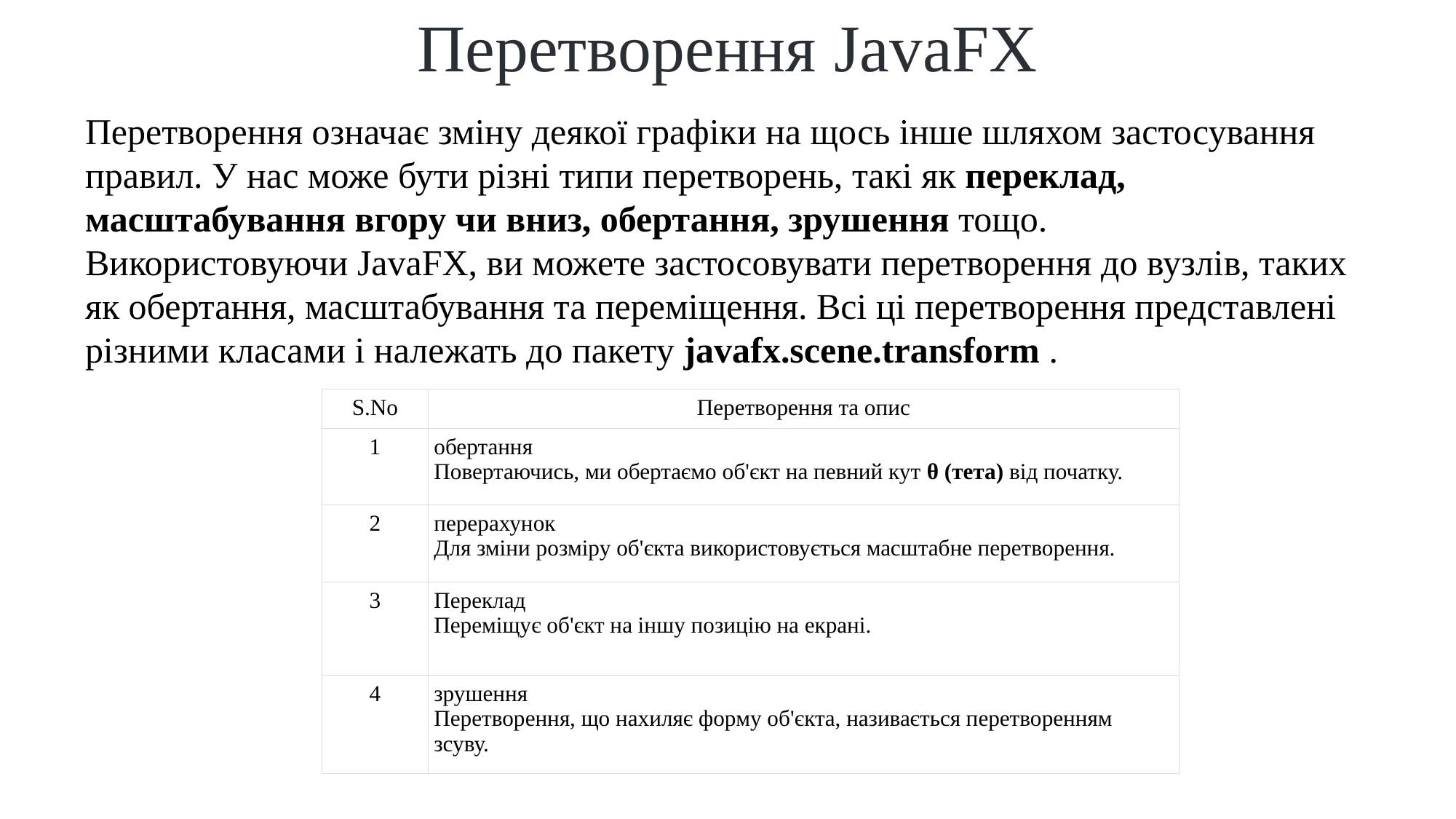

Перетворення JavaFX
Перетворення означає зміну деякої графіки на щось інше шляхом застосування правил. У нас може бути різні типи перетворень, такі як переклад, масштабування вгору чи вниз, обертання, зрушення тощо.
Використовуючи JavaFX, ви можете застосовувати перетворення до вузлів, таких як обертання, масштабування та переміщення. Всі ці перетворення представлені різними класами і належать до пакету javafx.scene.transform .
| S.No | Перетворення та опис |
| --- | --- |
| 1 | обертання Повертаючись, ми обертаємо об'єкт на певний кут θ (тета) від початку. |
| 2 | перерахунок Для зміни розміру об'єкта використовується масштабне перетворення. |
| 3 | Переклад Переміщує об'єкт на іншу позицію на екрані. |
| 4 | зрушення Перетворення, що нахиляє форму об'єкта, називається перетворенням зсуву. |